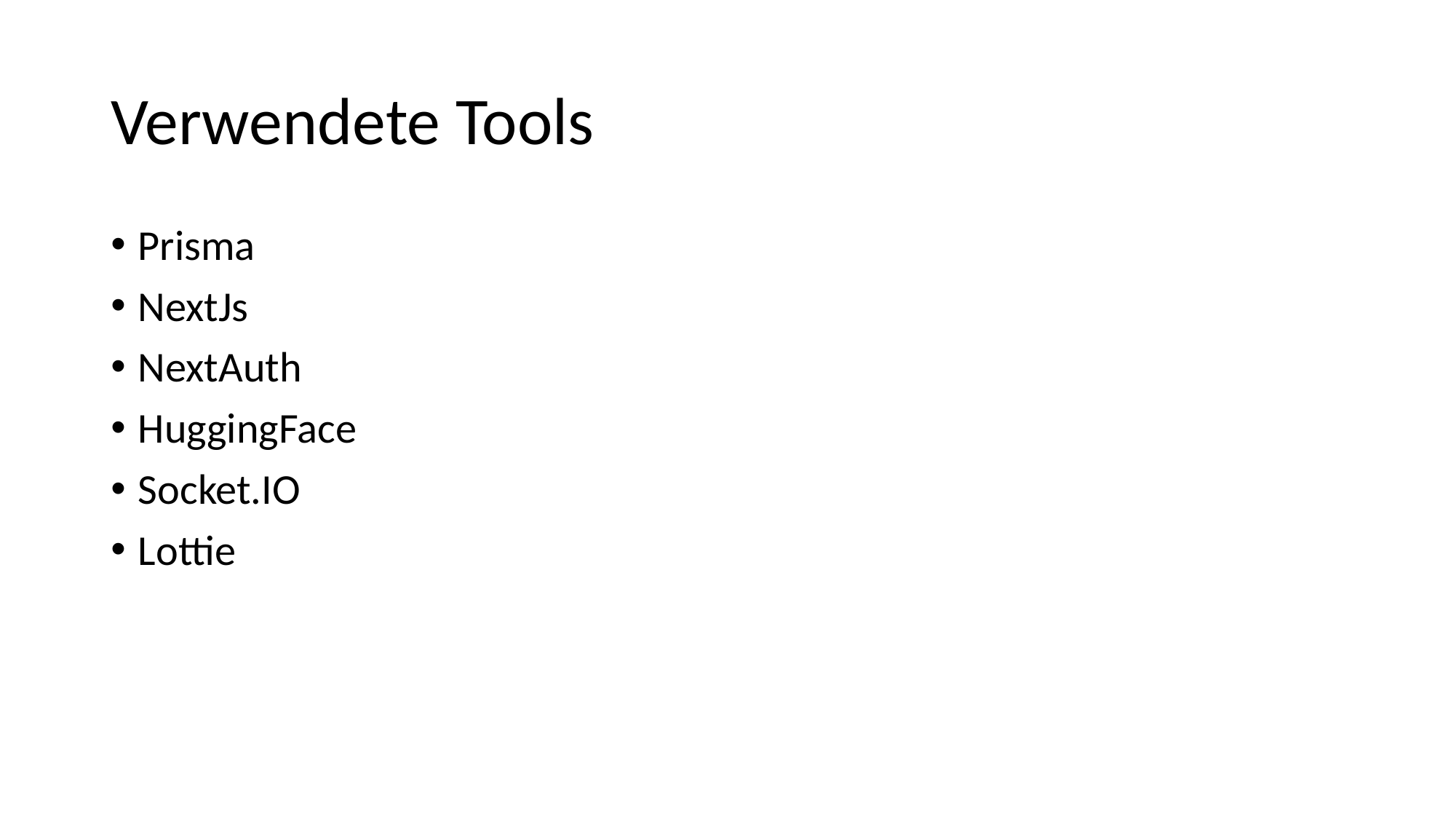

# Verwendete Tools
Prisma
NextJs
NextAuth
HuggingFace
Socket.IO
Lottie